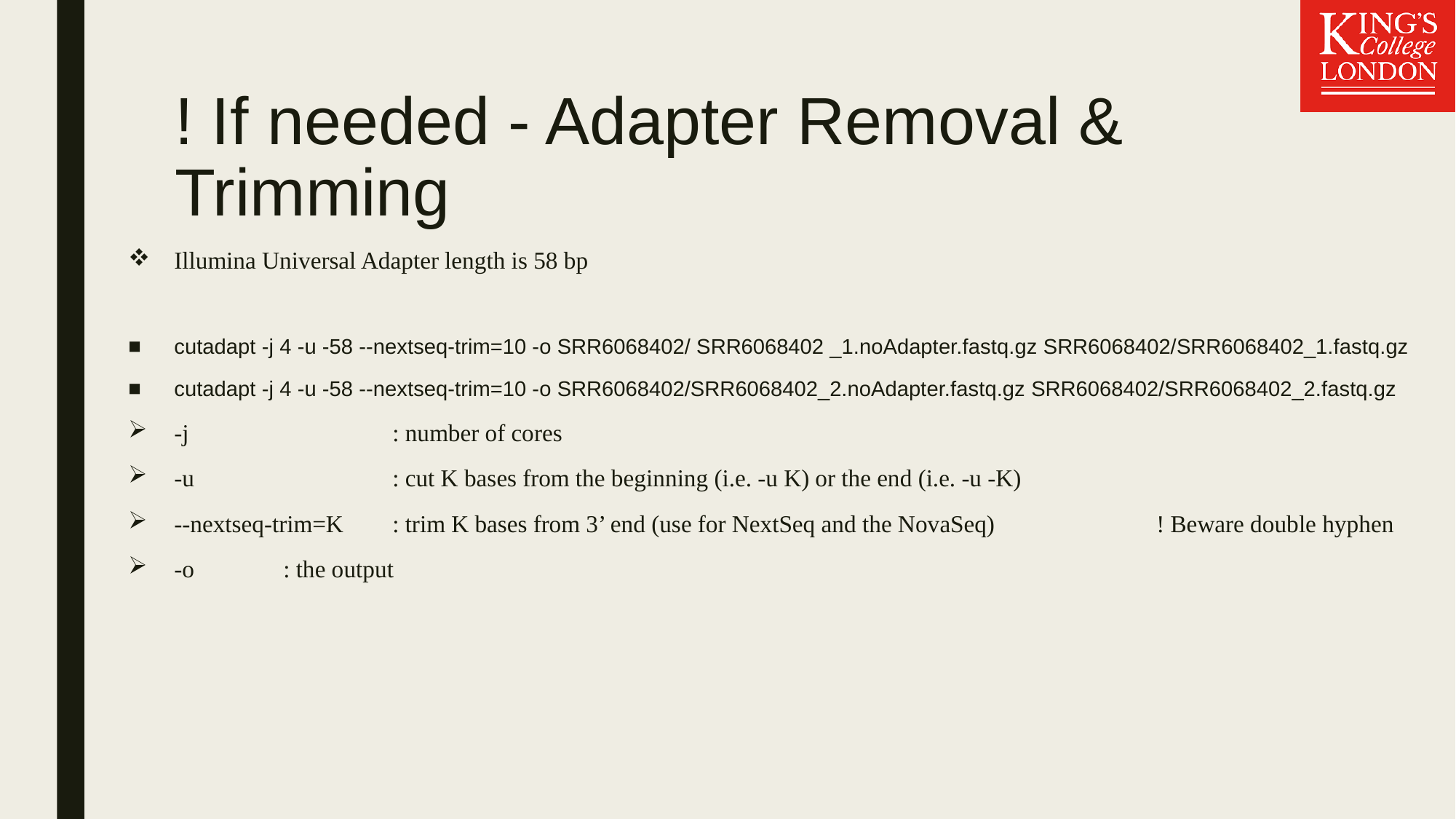

# ! If needed - Adapter Removal & Trimming
Illumina Universal Adapter length is 58 bp

cutadapt -j 4 -u -58 --nextseq-trim=10 -o SRR6068402/ SRR6068402 _1.noAdapter.fastq.gz SRR6068402/SRR6068402_1.fastq.gz
cutadapt -j 4 -u -58 --nextseq-trim=10 -o SRR6068402/SRR6068402_2.noAdapter.fastq.gz SRR6068402/SRR6068402_2.fastq.gz
-j		: number of cores
-u 		: cut K bases from the beginning (i.e. -u K) or the end (i.e. -u -K)
--nextseq-trim=K	: trim K bases from 3’ end (use for NextSeq and the NovaSeq)		! Beware double hyphen
-o 	: the output